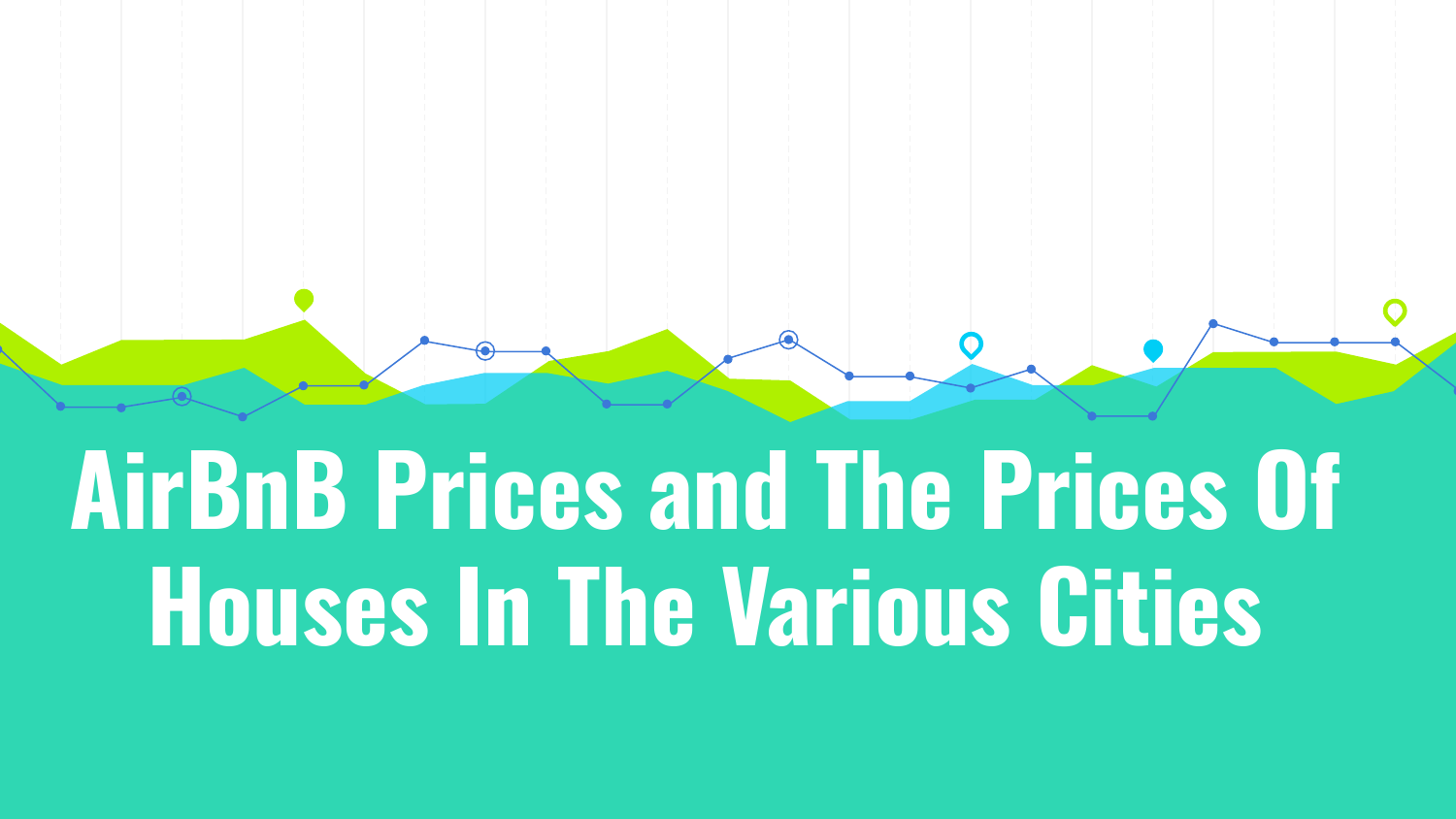

# AirBnB Prices and The Prices Of Houses In The Various Cities